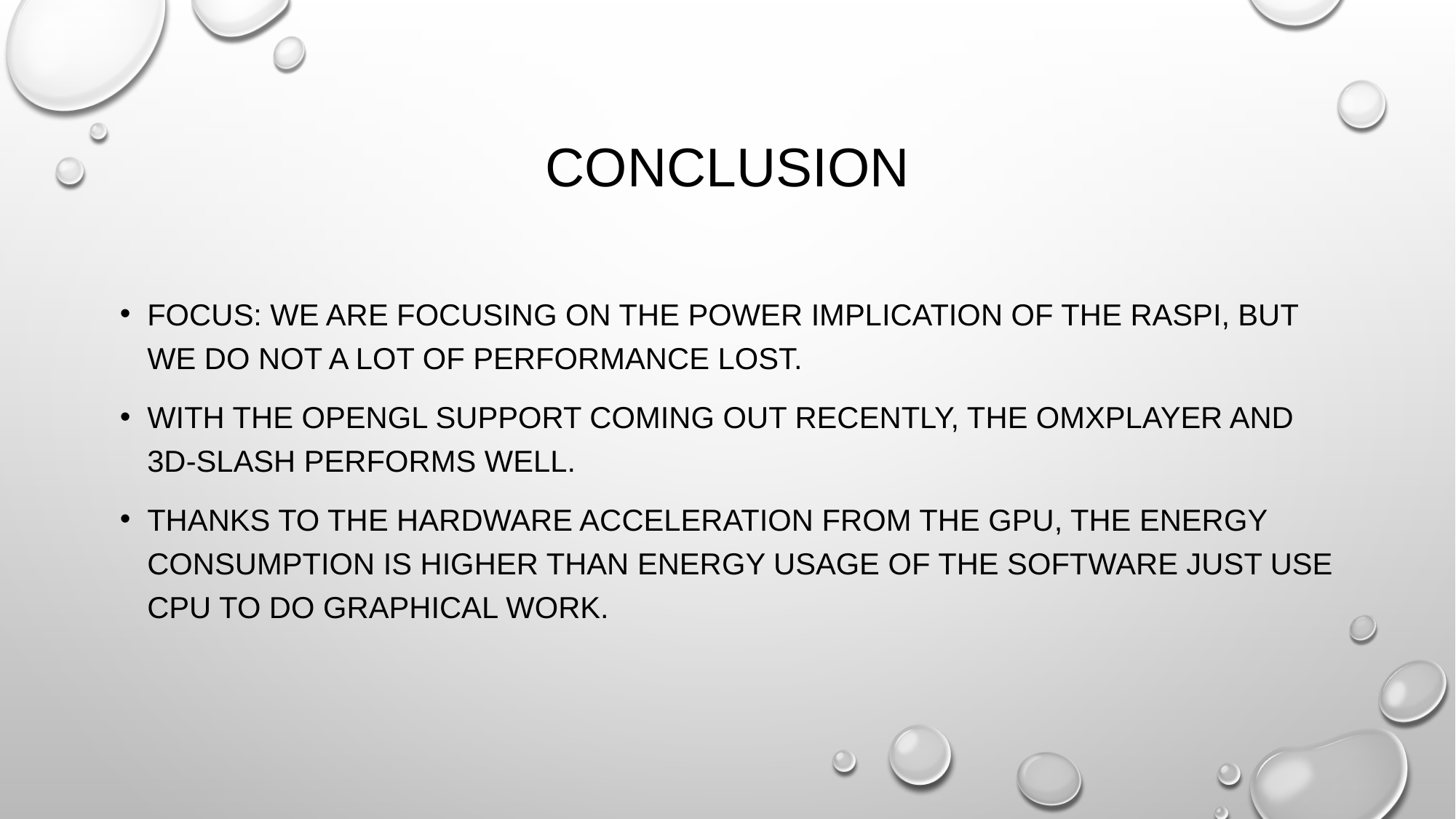

# conclusion
Focus: We are focusing on the power implication of the Raspi, but we do not a lot of performance lost.
With the opengl support coming out recently, the omxplayer and 3d-slash performs well.
Thanks to the hardware acceleration from the gpu, the energy consumption is higher than energy usage of the software just use cpu to do graphical work.